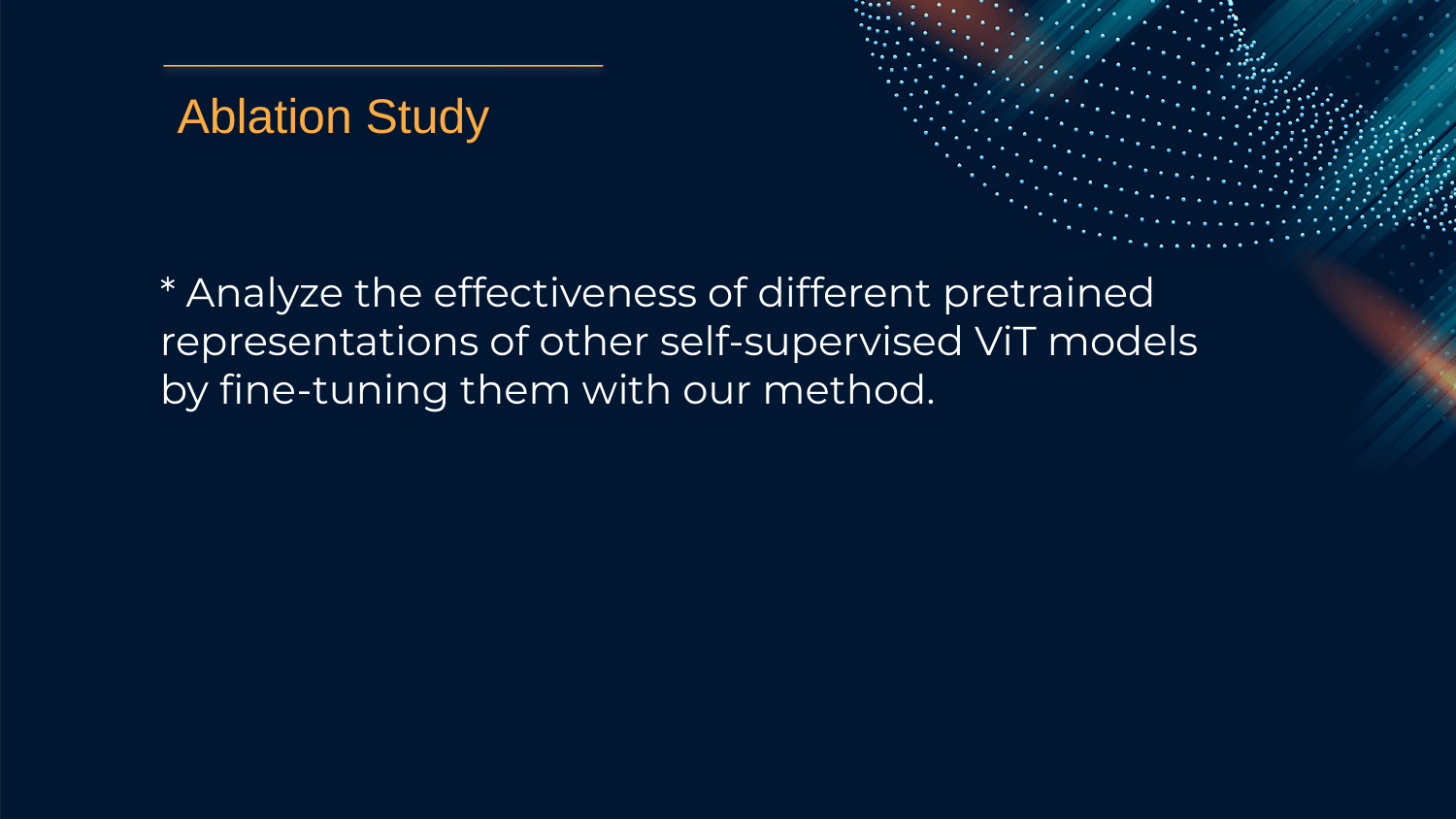

Ablation Study

* Analyze the effectiveness of different pretrained representations of other self-supervised ViT models by fine-tuning them with our method.